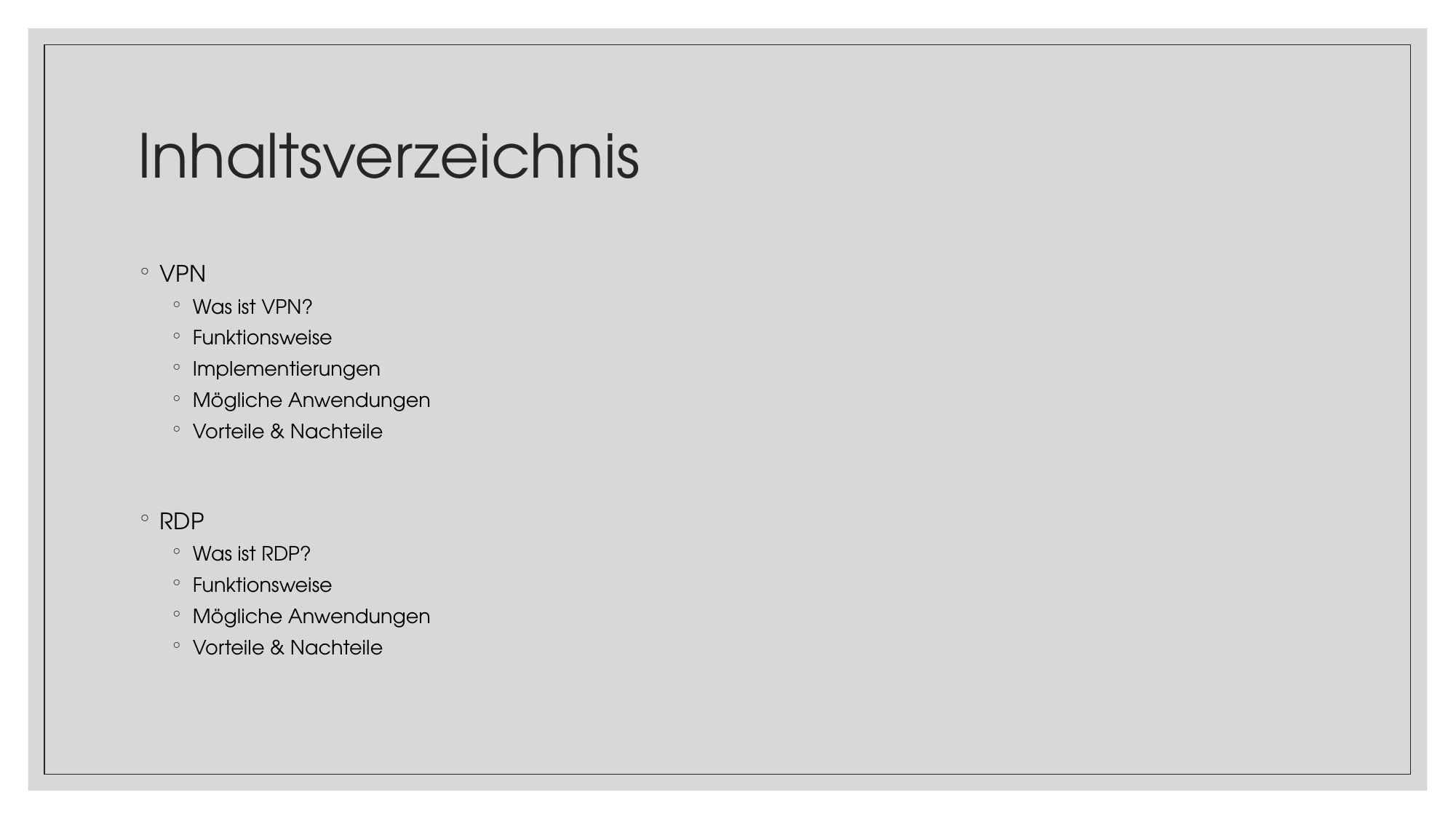

# Inhaltsverzeichnis
VPN
Was ist VPN?
Funktionsweise
Implementierungen
Mögliche Anwendungen
Vorteile & Nachteile

RDP
Was ist RDP?
Funktionsweise
Mögliche Anwendungen
Vorteile & Nachteile